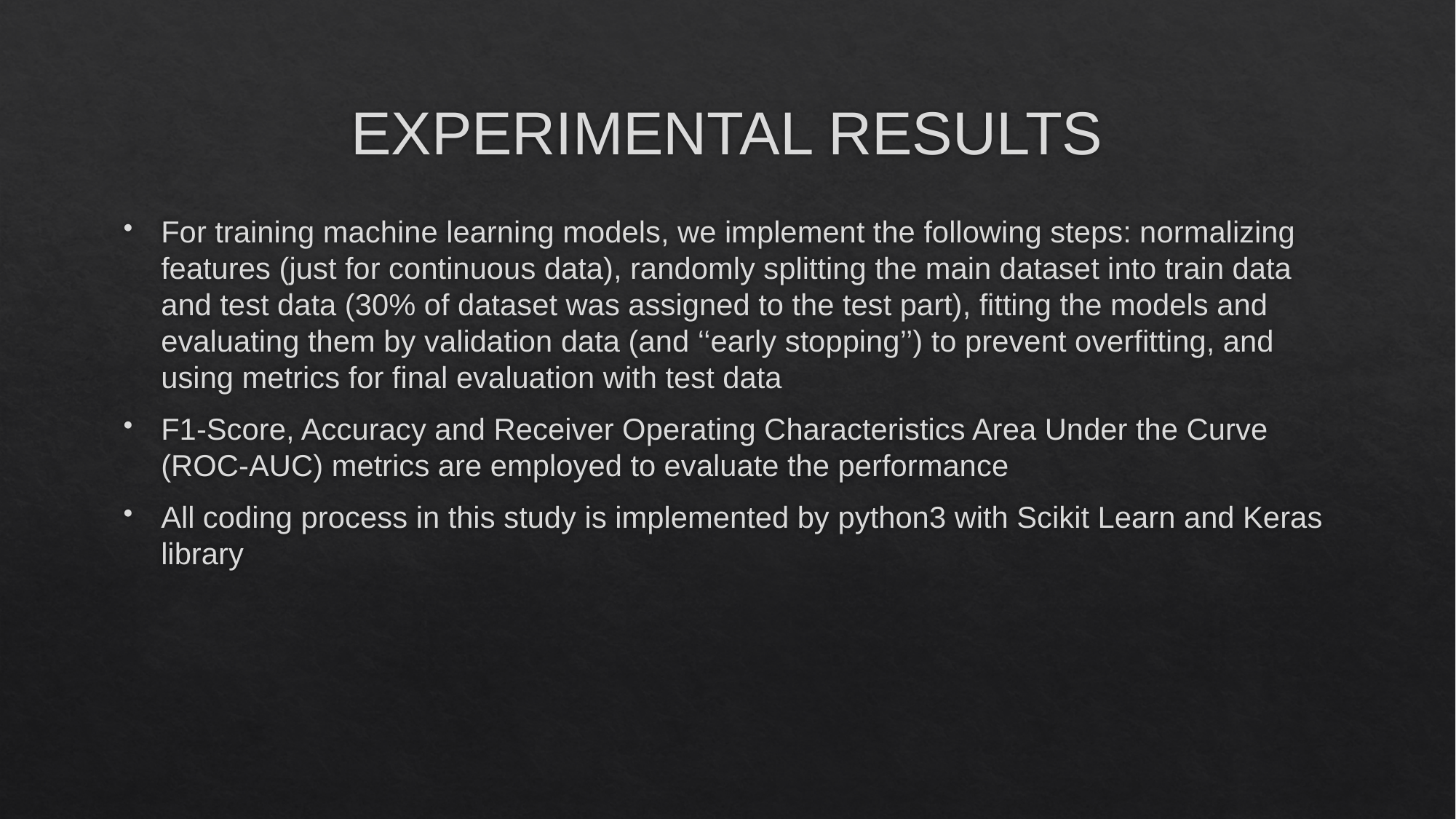

# EXPERIMENTAL RESULTS
For training machine learning models, we implement the following steps: normalizing features (just for continuous data), randomly splitting the main dataset into train data and test data (30% of dataset was assigned to the test part), fitting the models and evaluating them by validation data (and ‘‘early stopping’’) to prevent overfitting, and using metrics for final evaluation with test data
F1-Score, Accuracy and Receiver Operating Characteristics Area Under the Curve (ROC-AUC) metrics are employed to evaluate the performance
All coding process in this study is implemented by python3 with Scikit Learn and Keras library